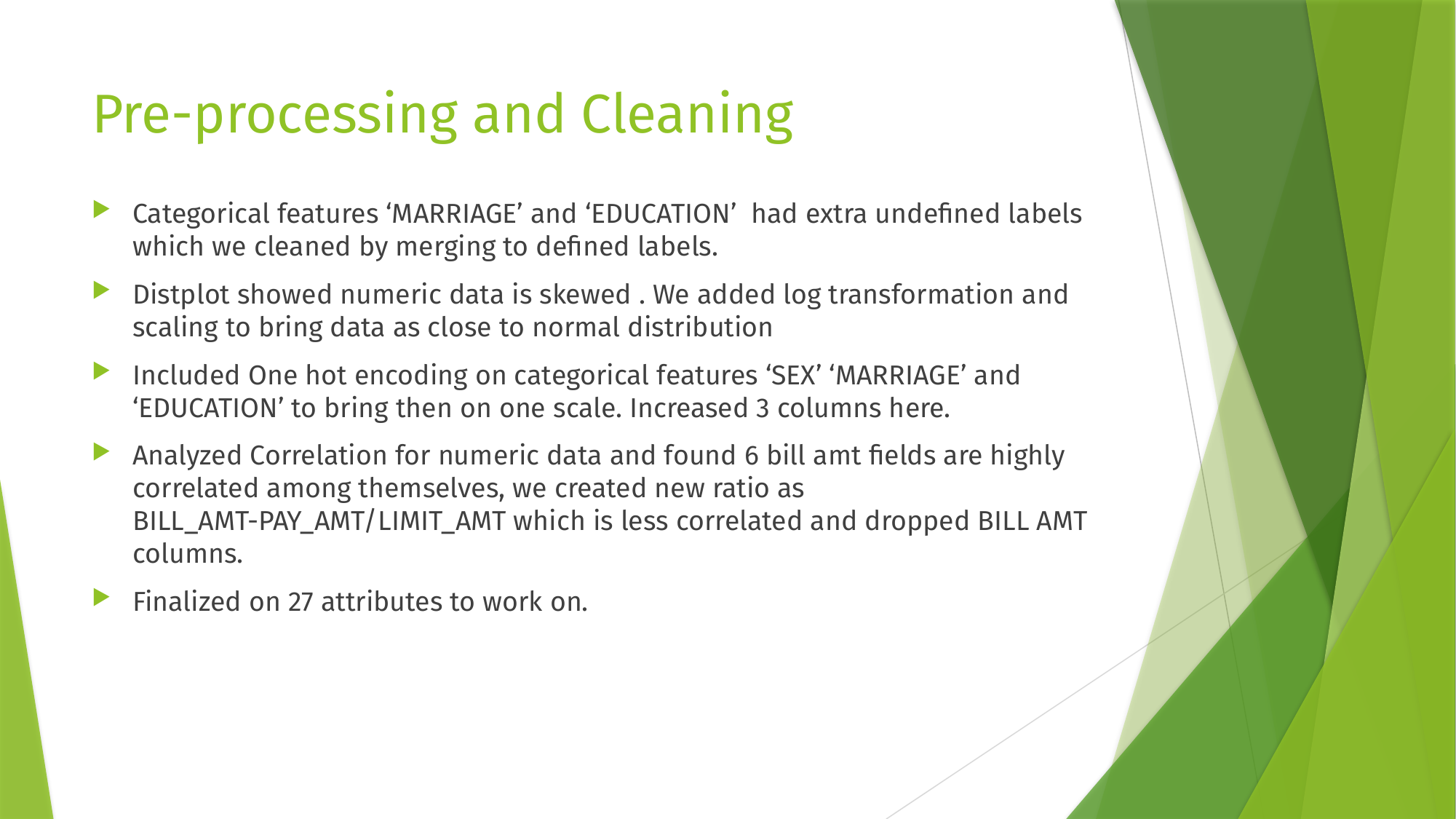

# Pre-processing and Cleaning
Categorical features ‘MARRIAGE’ and ‘EDUCATION’  had extra undefined labels which we cleaned by merging to defined labels.
Distplot showed numeric data is skewed . We added log transformation and scaling to bring data as close to normal distribution
Included One hot encoding on categorical features ‘SEX’ ‘MARRIAGE’ and ‘EDUCATION’ to bring then on one scale. Increased 3 columns here.
Analyzed Correlation for numeric data and found 6 bill amt fields are highly correlated among themselves, we created new ratio as BILL_AMT-PAY_AMT/LIMIT_AMT which is less correlated and dropped BILL AMT columns.
Finalized on 27 attributes to work on.